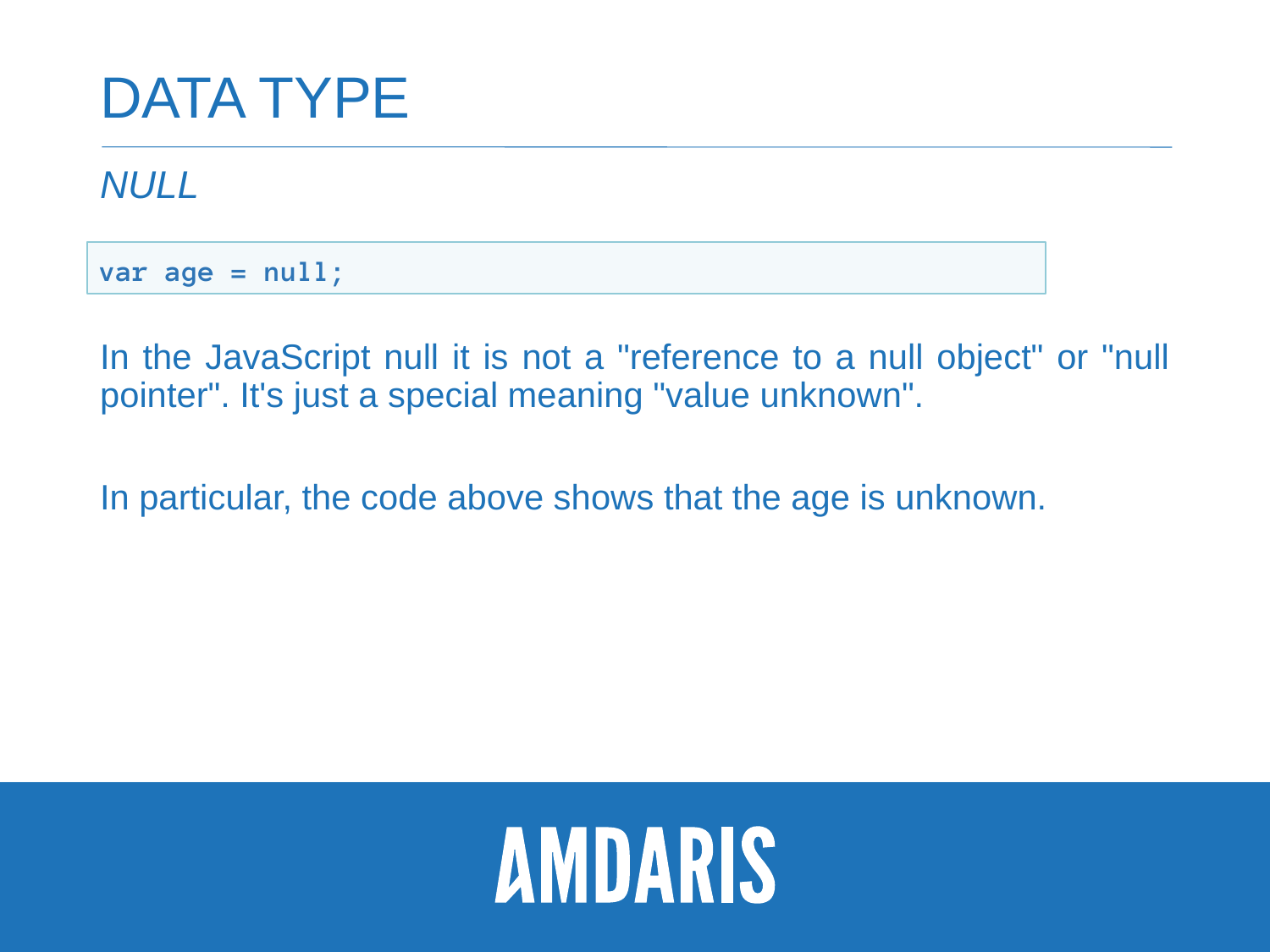

# Data type

null

In the JavaScript null it is not a "reference to a null object" or "null pointer". It's just a special meaning "value unknown".

In particular, the code above shows that the age is unknown.
var age = null;